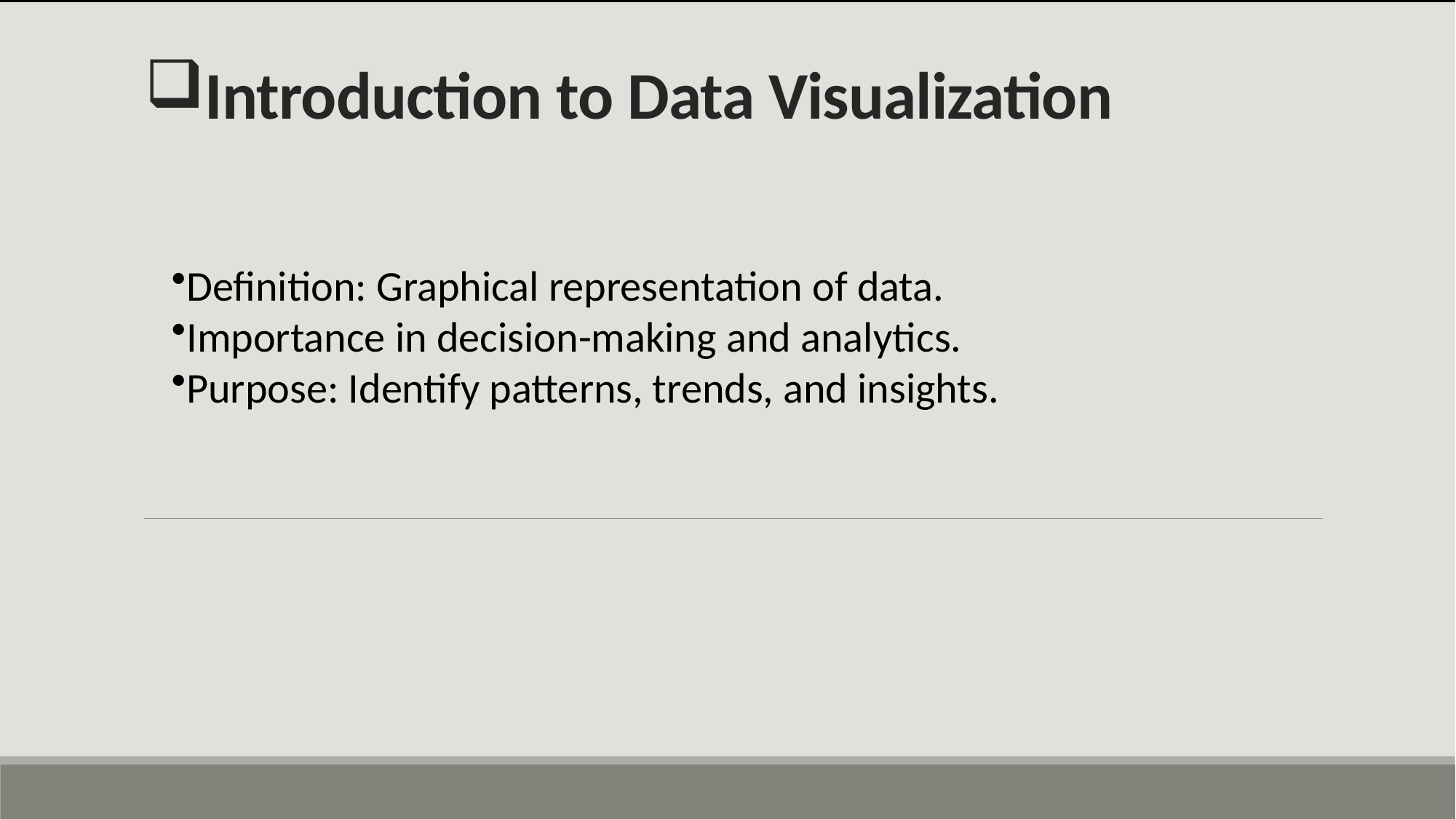

# Introduction to Data Visualization

Definition: Graphical representation of data.
Importance in decision-making and analytics.
Purpose: Identify patterns, trends, and insights.